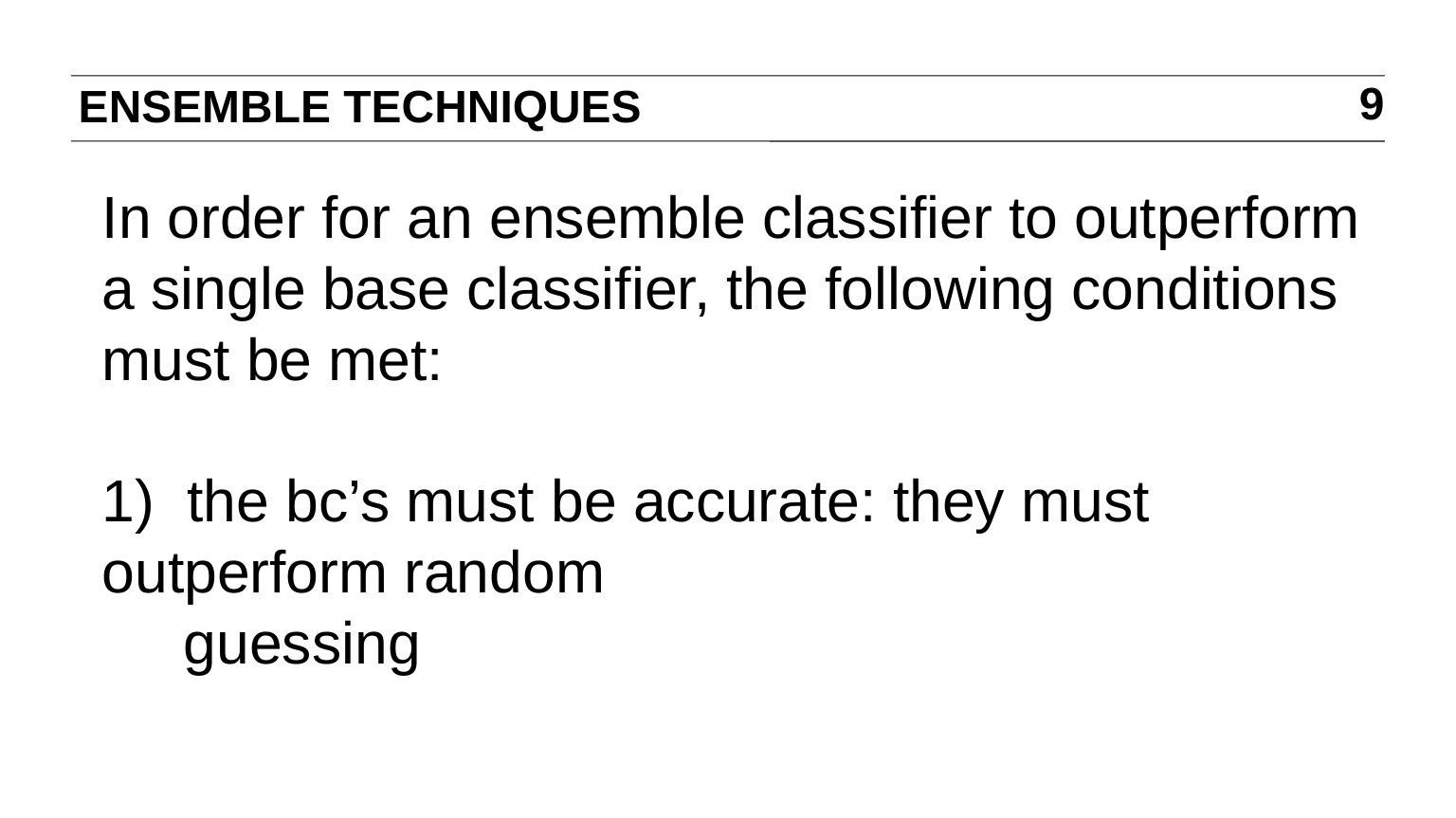

Ensemble techniques
9
In order for an ensemble classifier to outperform a single base classifier, the following conditions must be met:

1)  the bc’s must be accurate: they must outperform random
     guessing